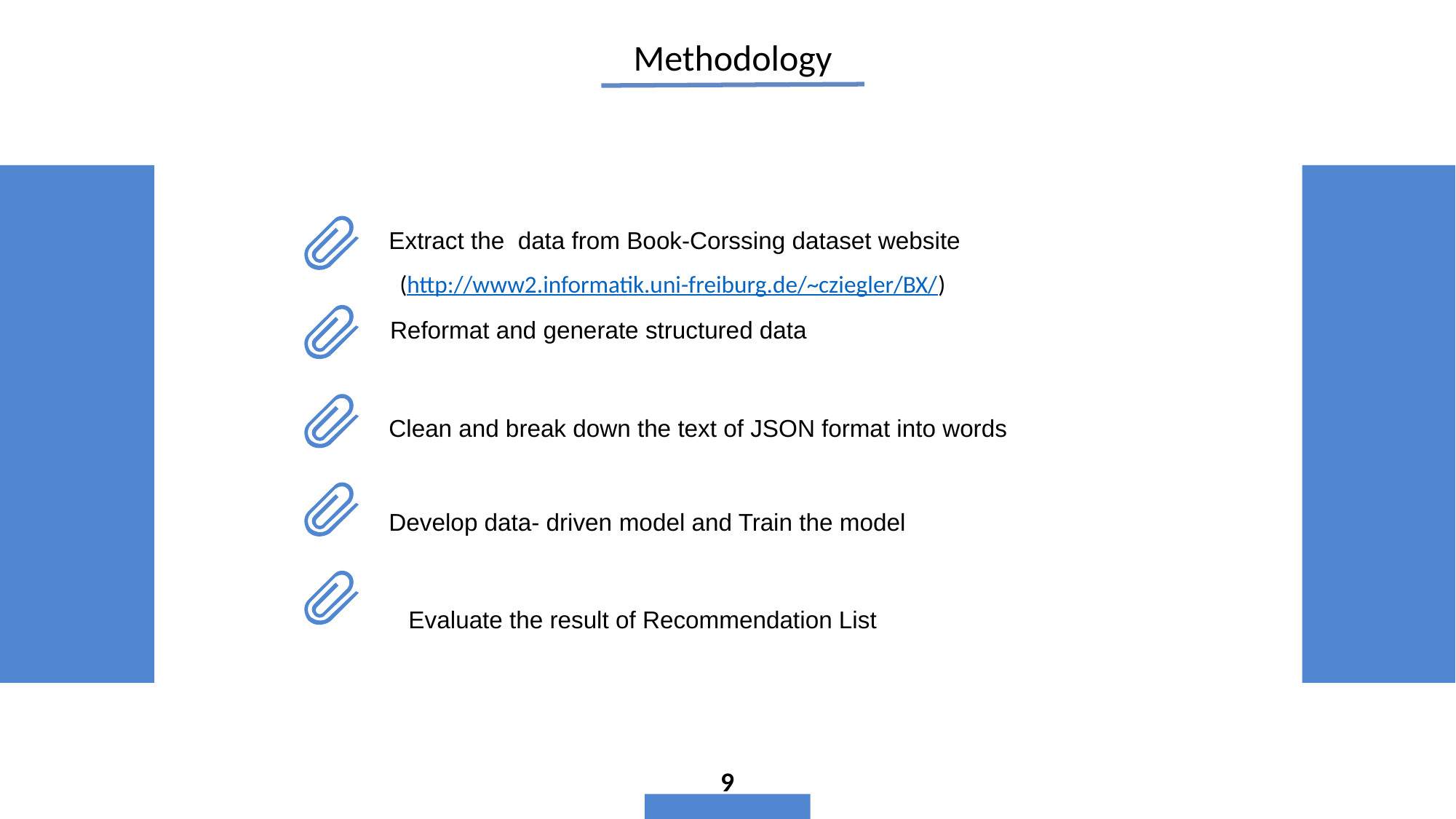

Methodology

Extract the  data from Book-Corssing dataset website
  (http://www2.informatik.uni-freiburg.de/~cziegler/BX/)

Reformat and generate structured data
Clean and break down the text of JSON format into words

Develop data- driven model and Train the model

Evaluate the result of Recommendation List
9